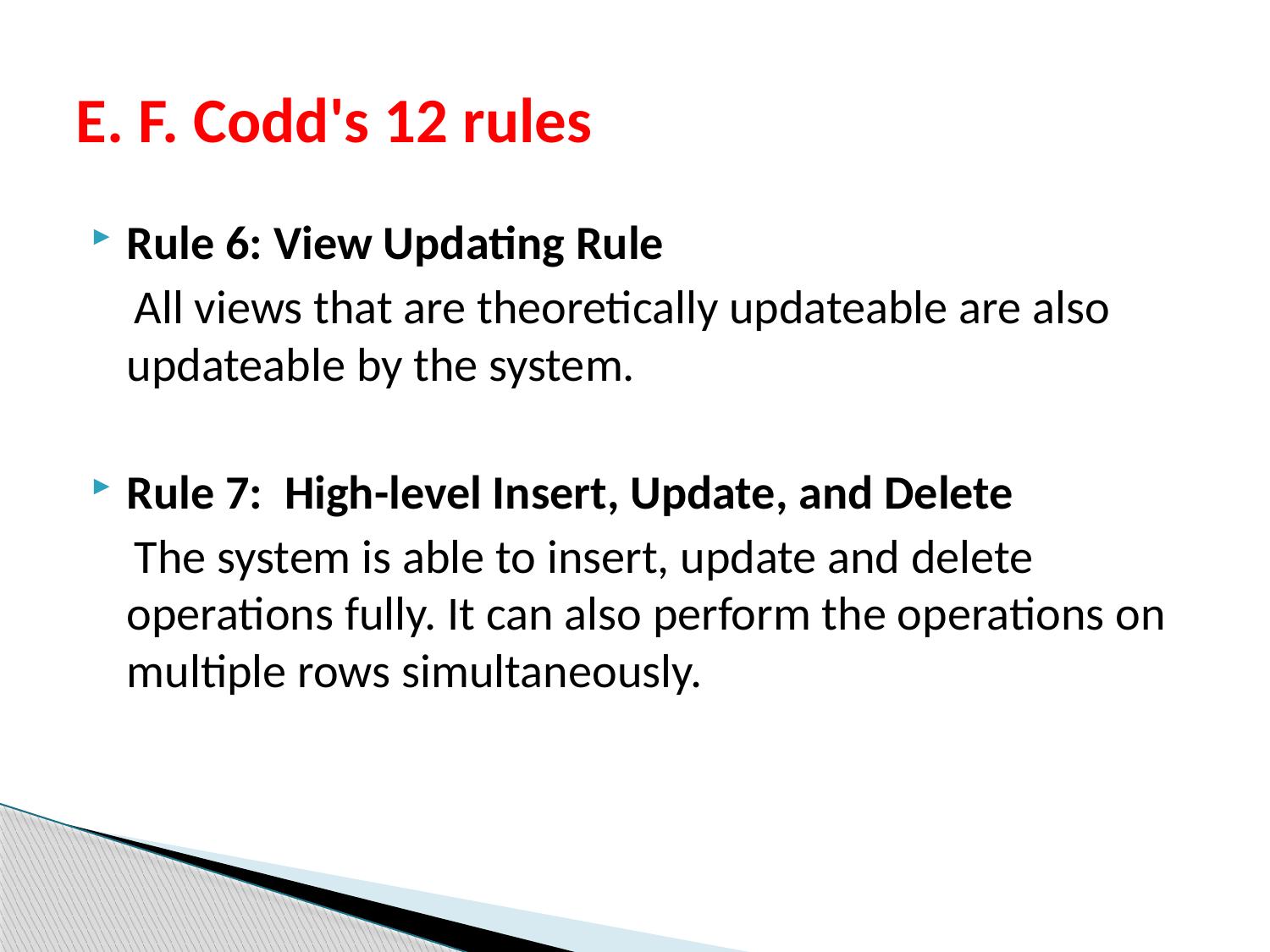

# E. F. Codd's 12 rules
Rule 6: View Updating Rule
    All views that are theoretically updateable are also updateable by the system.

Rule 7:  High-level Insert, Update, and Delete
    The system is able to insert, update and delete operations fully. It can also perform the operations on multiple rows simultaneously.